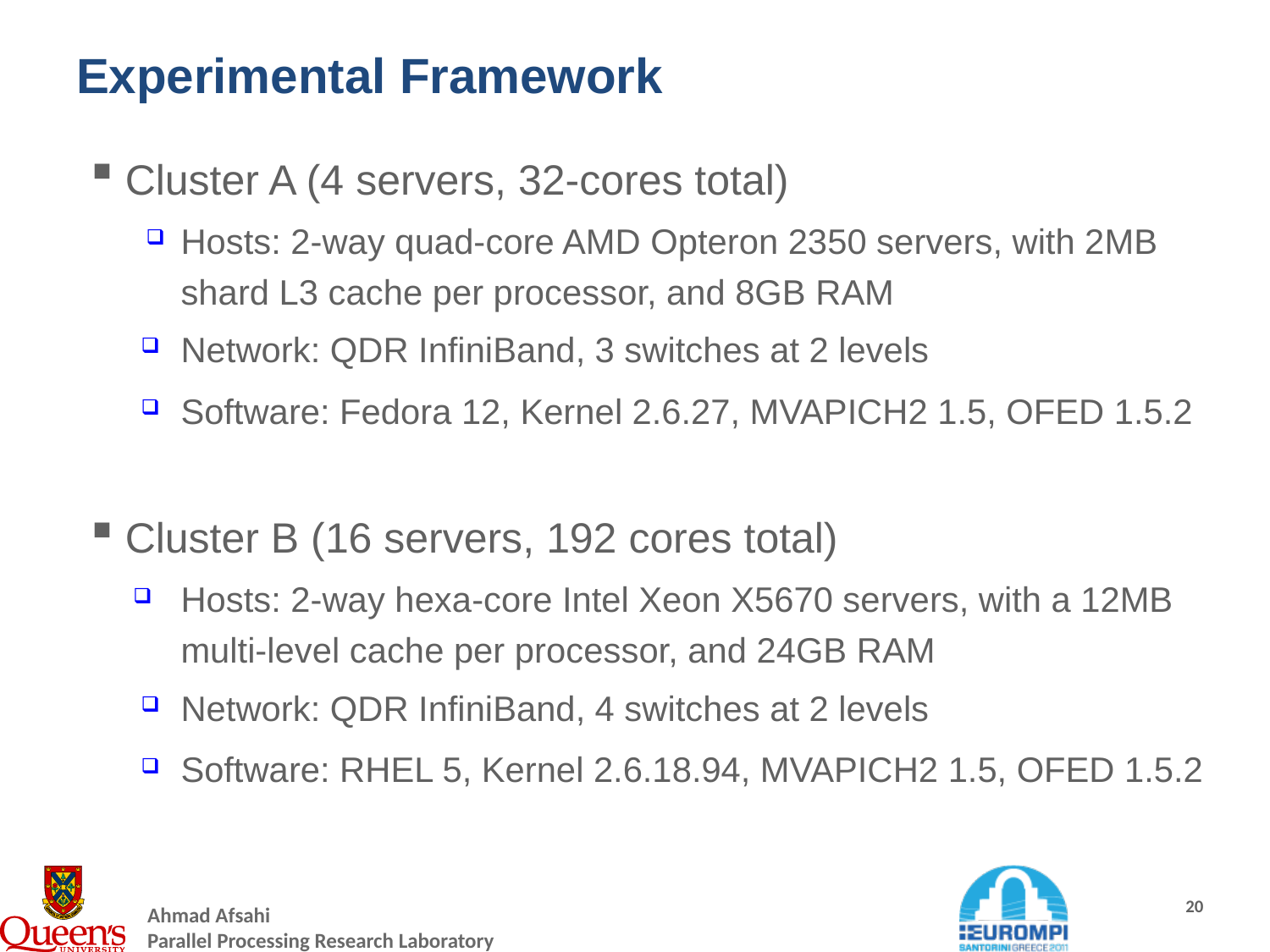

# Experimental Framework
Cluster A (4 servers, 32-cores total)
Hosts: 2-way quad-core AMD Opteron 2350 servers, with 2MB shard L3 cache per processor, and 8GB RAM
Network: QDR InfiniBand, 3 switches at 2 levels
Software: Fedora 12, Kernel 2.6.27, MVAPICH2 1.5, OFED 1.5.2

Cluster B (16 servers, 192 cores total)
Hosts: 2-way hexa-core Intel Xeon X5670 servers, with a 12MB multi-level cache per processor, and 24GB RAM
Network: QDR InfiniBand, 4 switches at 2 levels
Software: RHEL 5, Kernel 2.6.18.94, MVAPICH2 1.5, OFED 1.5.2